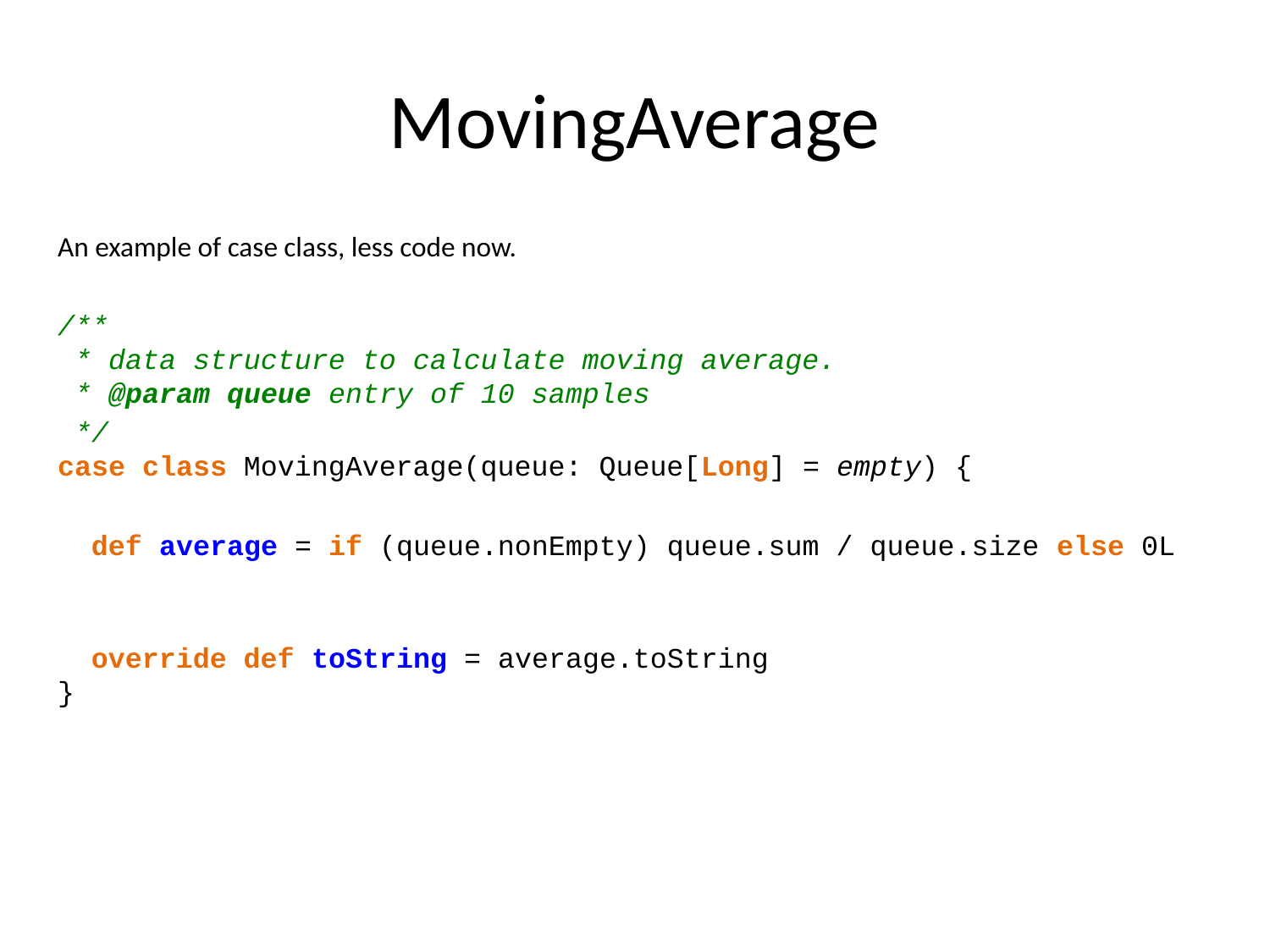

# MovingAverage
An example of case class, less code now.

/**
 * data structure to calculate moving average.
 * @param queue entry of 10 samples
 */
case class MovingAverage(queue: Queue[Long] = empty) {

  def average = if (queue.nonEmpty) queue.sum / queue.size else 0L
  queue.sum / queue.size} else {0L}
  override def toString = average.toString
}